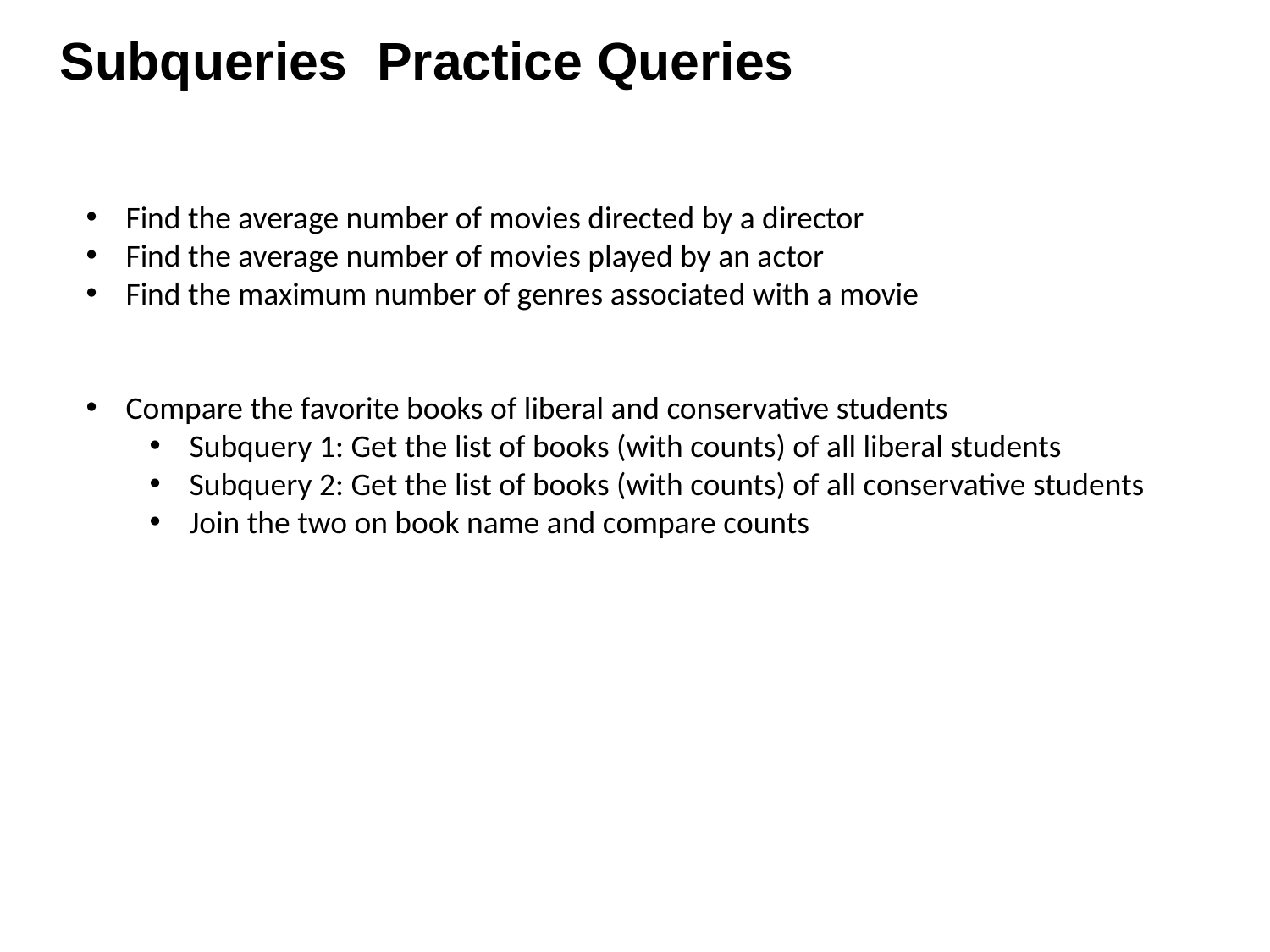

Subqueries  Practice Queries

Find the average number of movies directed by a director
Find the average number of movies played by an actor
Find the maximum number of genres associated with a movie

Compare the favorite books of liberal and conservative students
Subquery 1: Get the list of books (with counts) of all liberal students
Subquery 2: Get the list of books (with counts) of all conservative students
Join the two on book name and compare counts